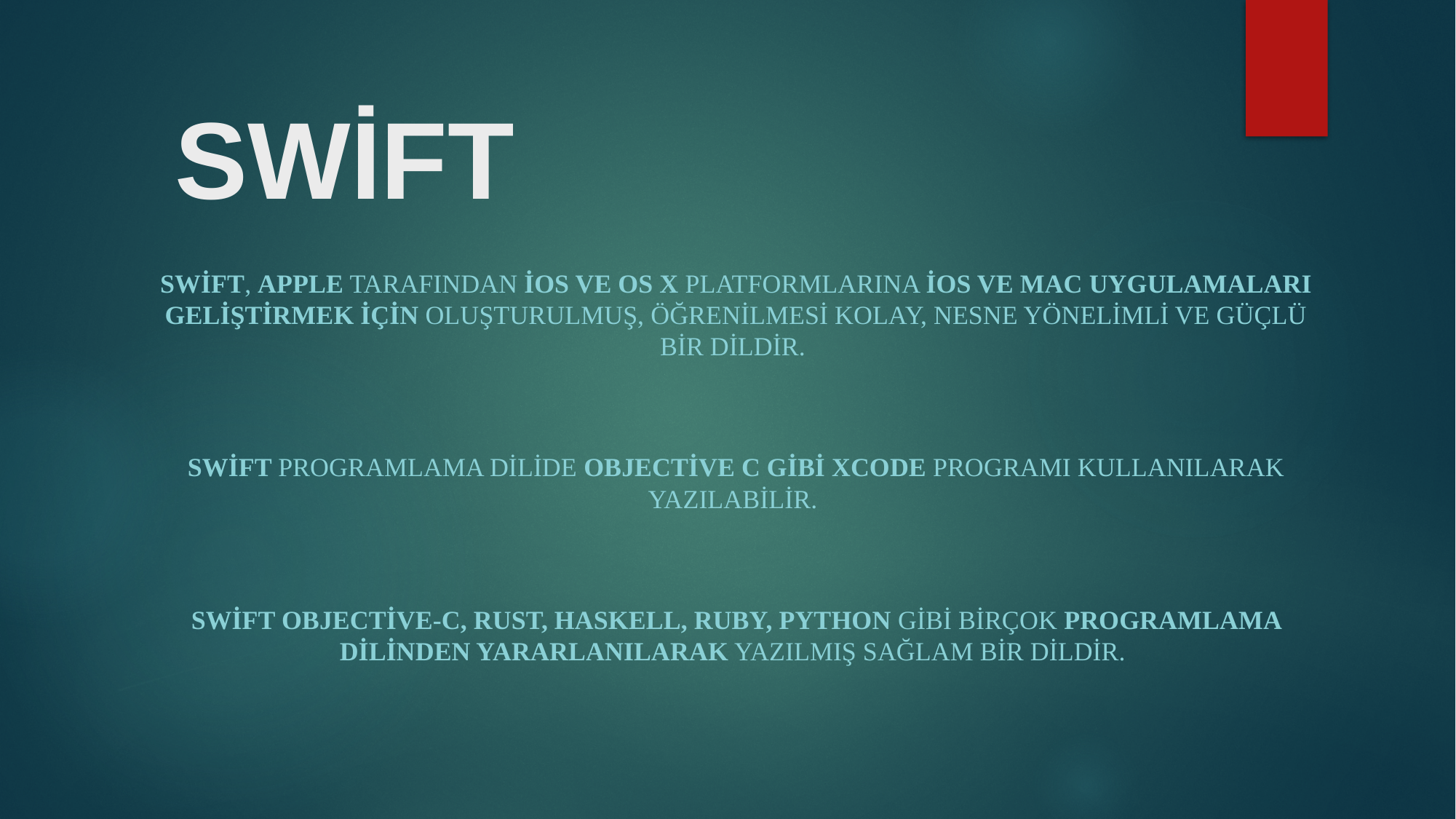

# SWİFT
Swift, Apple tarafından iOS ve OS X platformlarına iOS ve Mac uygulamaları geliştirmek için oluşturulmuş, öğrenilmesi kolay, nesne yönelimli ve güçlü bir dildir.

Swift programlama dilide Objective C gibi Xcode programı kullanılarak yazılabilir.

Swift Objective-C, Rust, Haskell, Ruby, Python gibi birçok programlama dilinden yararlanılarak yazılmış sağlam bir dildir.